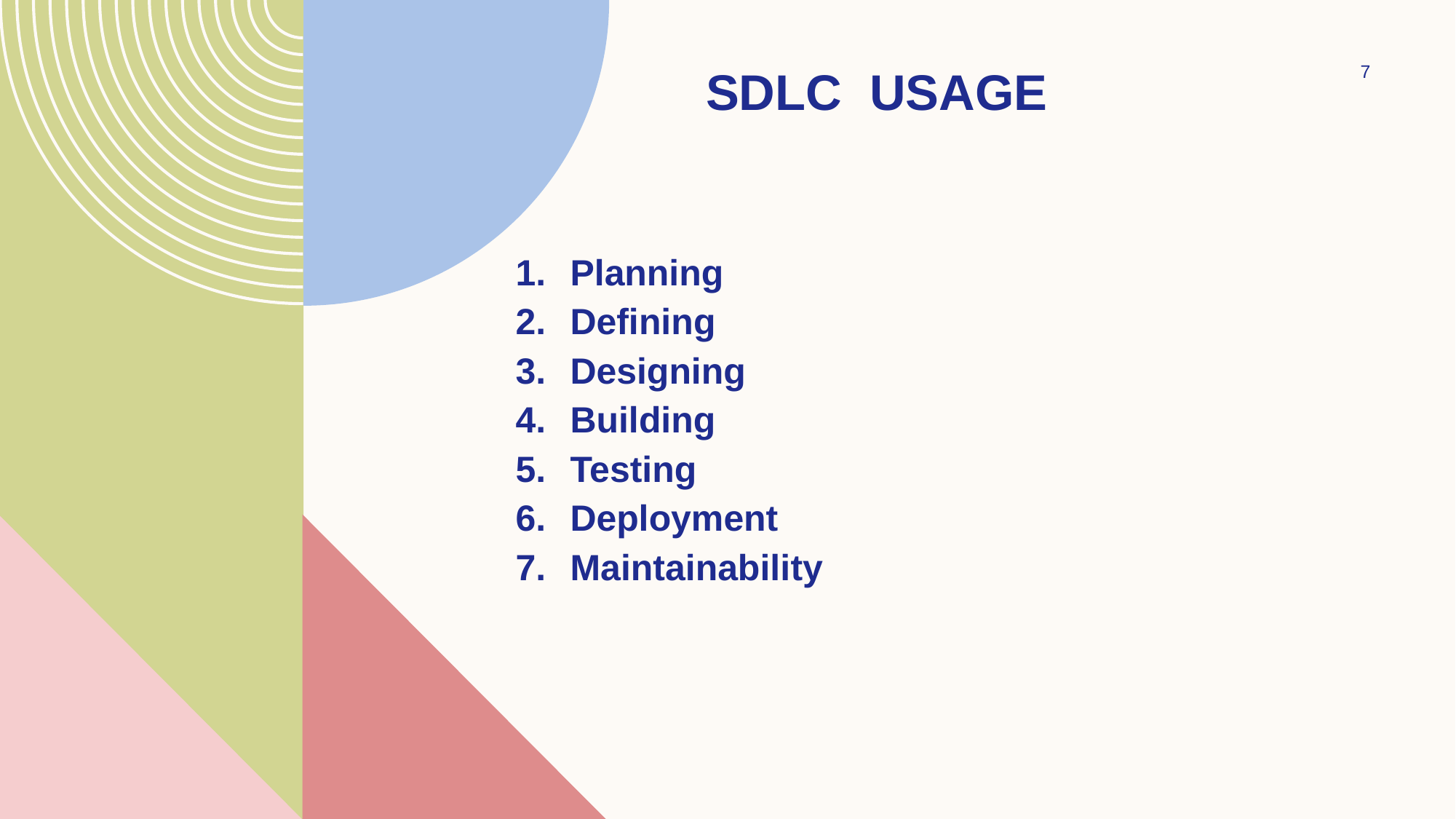

# SDLC  Usage
7
Planning
Defining
Designing
Building
Testing
Deployment
Maintainability